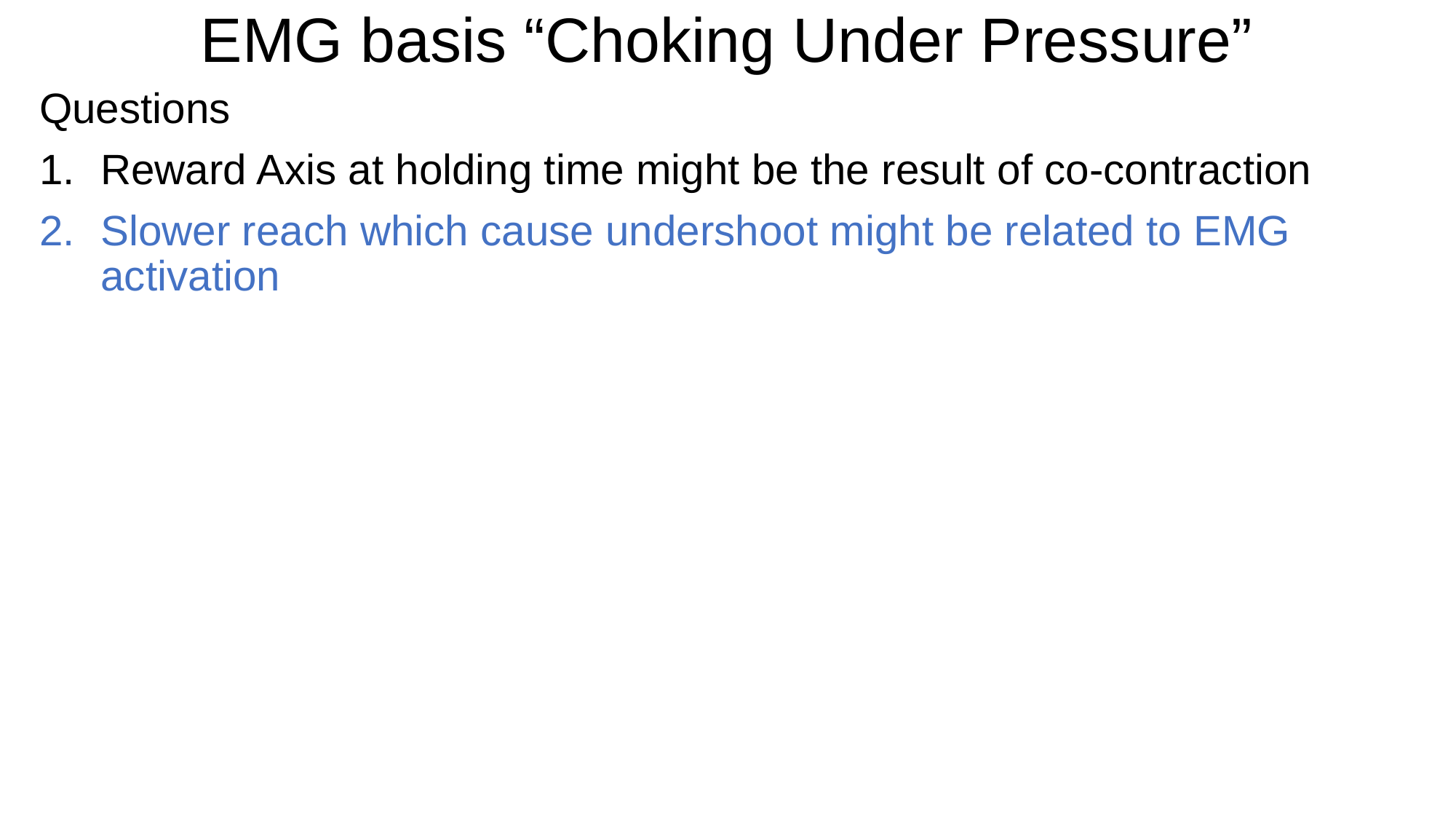

# EMG basis “Choking Under Pressure”
Questions
Reward Axis at holding time might be the result of co-contraction
Slower reach which cause undershoot might be related to EMG activation